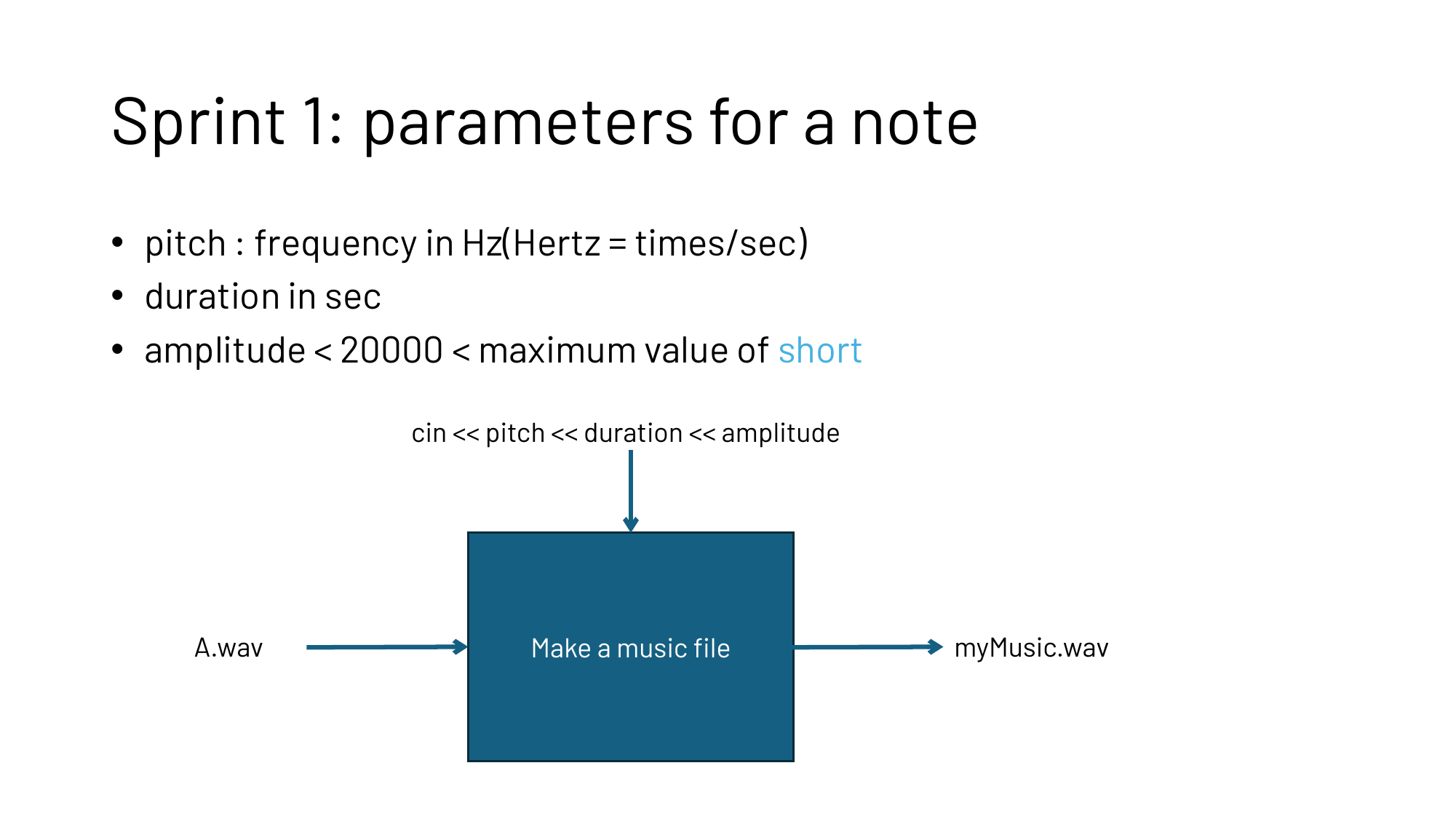

# Sprint 1: parameters for a note
 pitch : frequency in Hz(Hertz = times/sec)
 duration in sec
 amplitude < 20000 < maximum value of short
 cin << pitch << duration << amplitude
Make a music file
A.wav
myMusic.wav